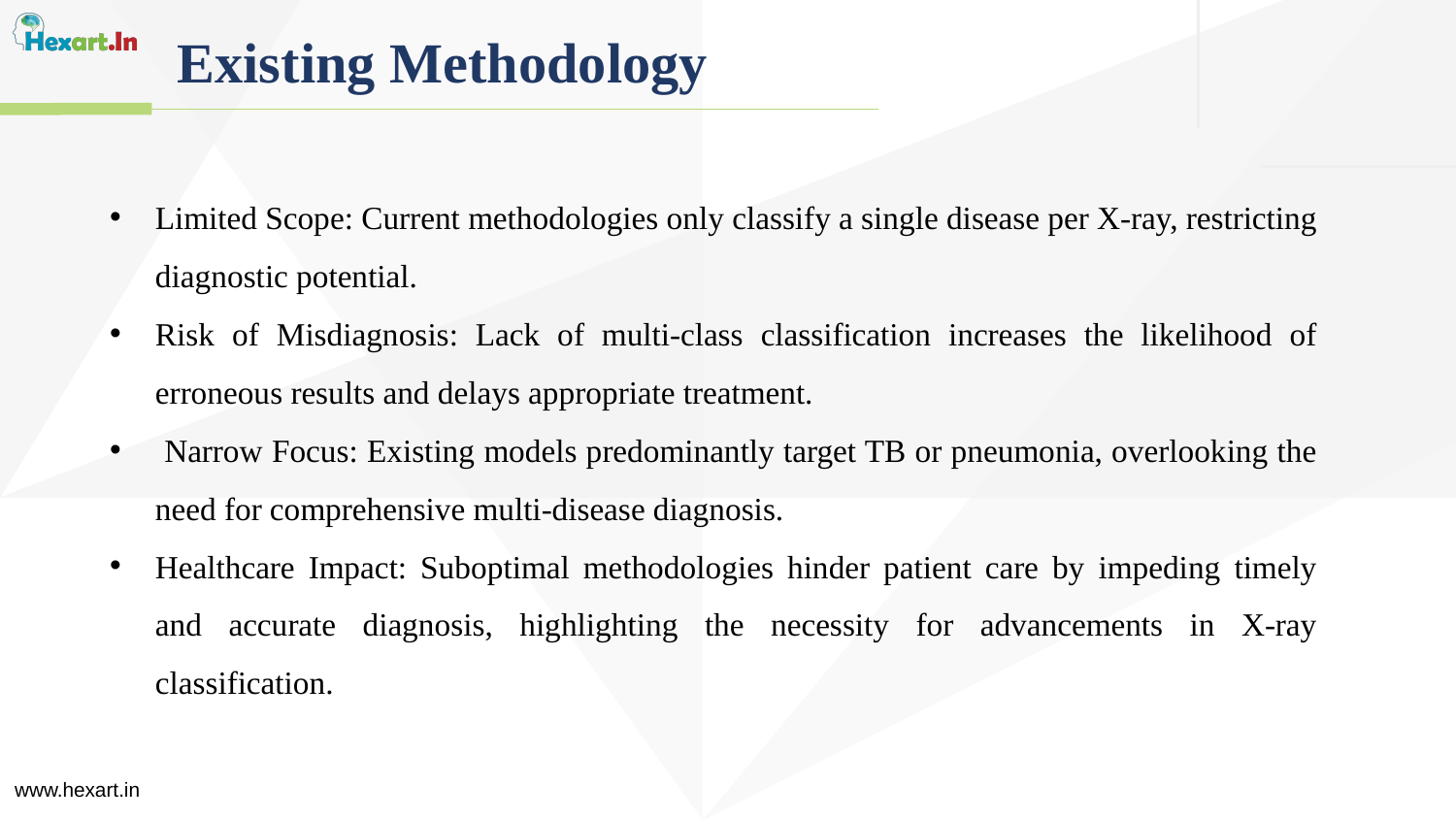

Existing Methodology
Limited Scope: Current methodologies only classify a single disease per X-ray, restricting diagnostic potential.
Risk of Misdiagnosis: Lack of multi-class classification increases the likelihood of erroneous results and delays appropriate treatment.
 Narrow Focus: Existing models predominantly target TB or pneumonia, overlooking the need for comprehensive multi-disease diagnosis.
Healthcare Impact: Suboptimal methodologies hinder patient care by impeding timely and accurate diagnosis, highlighting the necessity for advancements in X-ray classification.